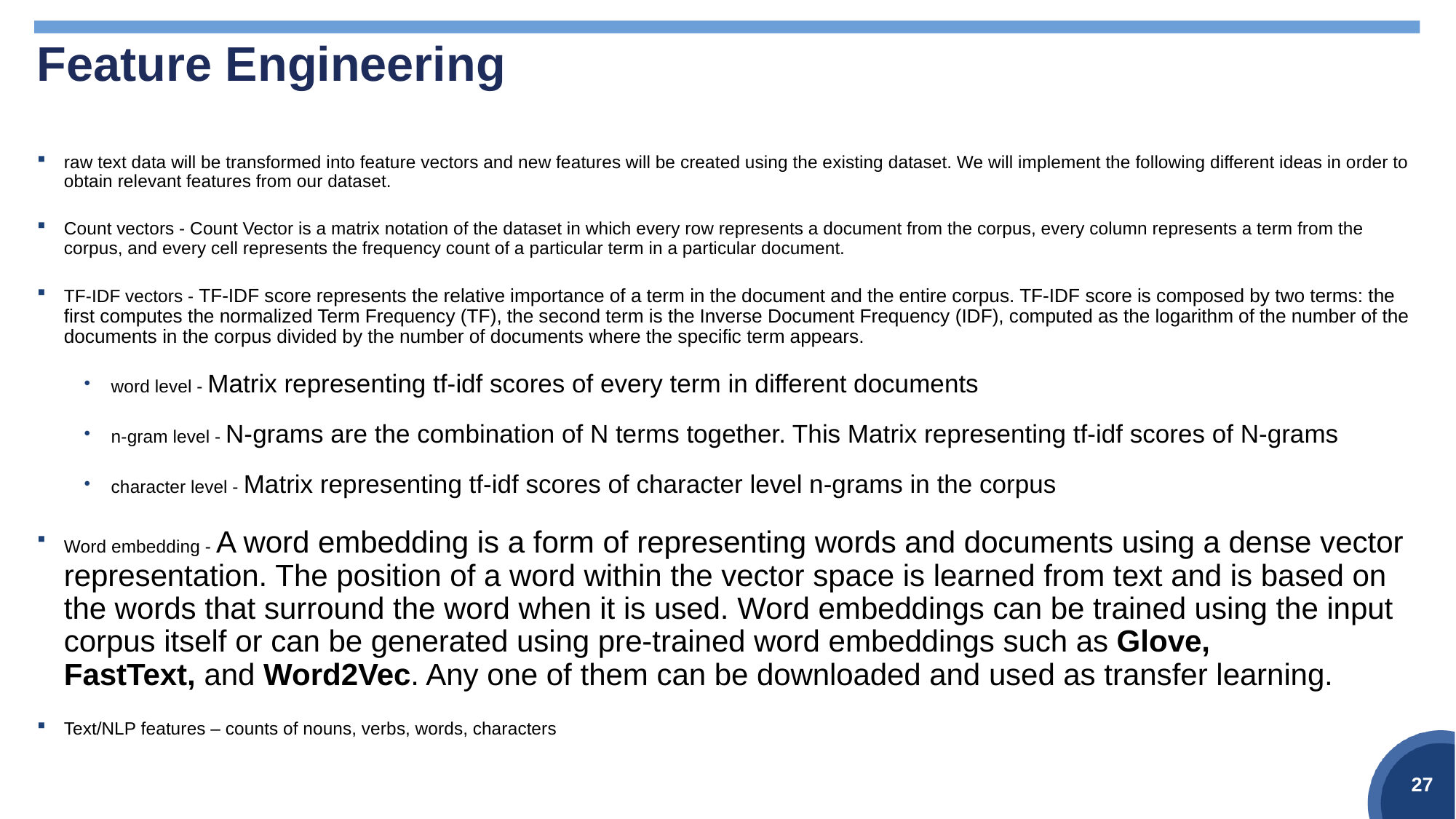

# Feature Engineering
raw text data will be transformed into feature vectors and new features will be created using the existing dataset. We will implement the following different ideas in order to obtain relevant features from our dataset.
Count vectors - Count Vector is a matrix notation of the dataset in which every row represents a document from the corpus, every column represents a term from the corpus, and every cell represents the frequency count of a particular term in a particular document.
TF-IDF vectors - TF-IDF score represents the relative importance of a term in the document and the entire corpus. TF-IDF score is composed by two terms: the first computes the normalized Term Frequency (TF), the second term is the Inverse Document Frequency (IDF), computed as the logarithm of the number of the documents in the corpus divided by the number of documents where the specific term appears.
word level - Matrix representing tf-idf scores of every term in different documents
n-gram level - N-grams are the combination of N terms together. This Matrix representing tf-idf scores of N-grams
character level - Matrix representing tf-idf scores of character level n-grams in the corpus
Word embedding - A word embedding is a form of representing words and documents using a dense vector representation. The position of a word within the vector space is learned from text and is based on the words that surround the word when it is used. Word embeddings can be trained using the input corpus itself or can be generated using pre-trained word embeddings such as Glove, FastText, and Word2Vec. Any one of them can be downloaded and used as transfer learning.
Text/NLP features – counts of nouns, verbs, words, characters
27